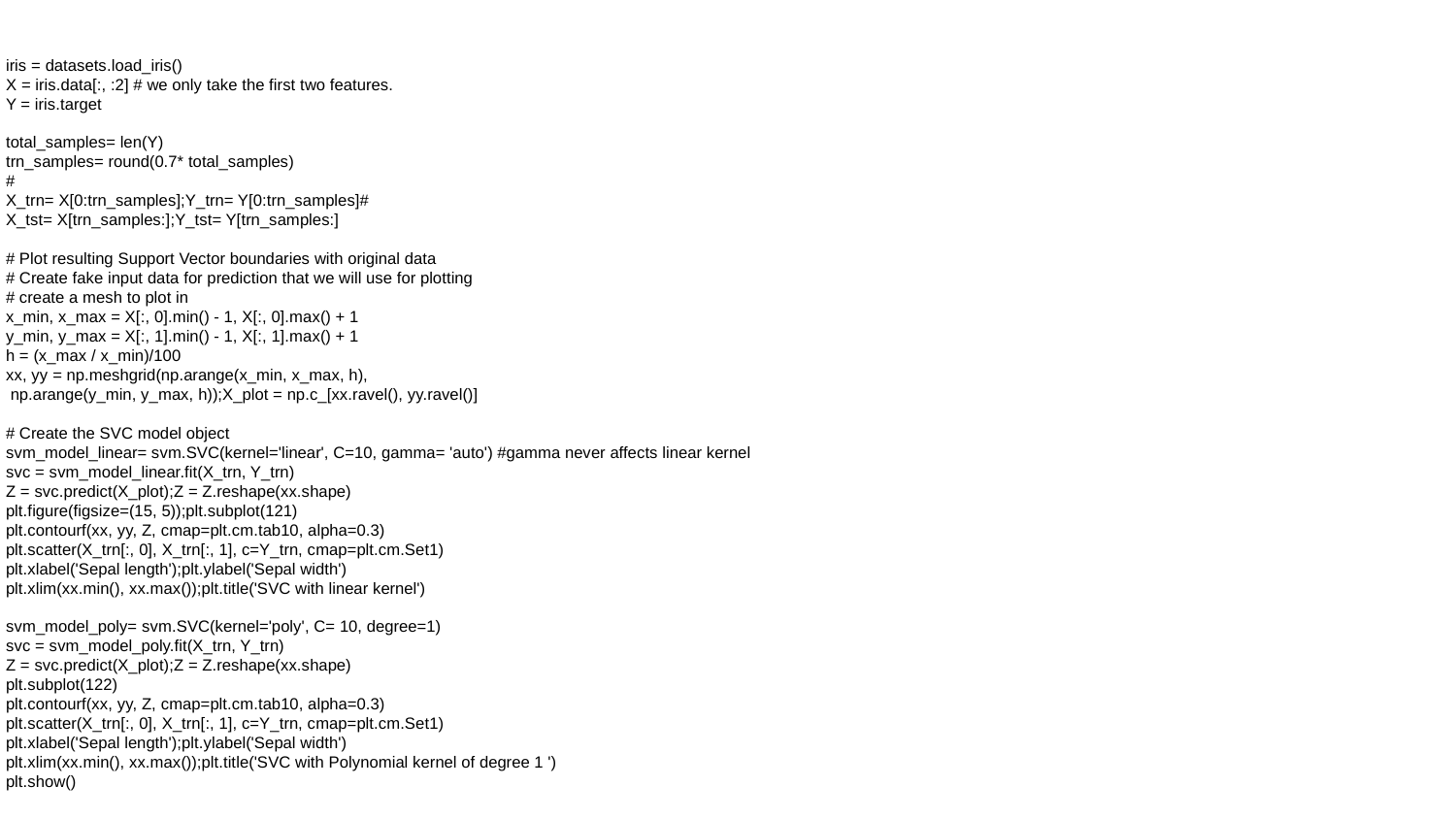

iris = datasets.load_iris()
X = iris.data[:, :2] # we only take the first two features.
Y = iris.target

total_samples= len(Y)
trn_samples= round(0.7* total_samples)
#
X_trn= X[0:trn_samples];Y_trn= Y[0:trn_samples]#
X_tst= X[trn_samples:];Y_tst= Y[trn_samples:]

# Plot resulting Support Vector boundaries with original data
# Create fake input data for prediction that we will use for plotting
# create a mesh to plot in
x_min, x_max = X[:, 0].min() - 1, X[:, 0].max() + 1
y_min, y_max = X[:, 1].min() - 1, X[:, 1].max() + 1
h = (x_max / x_min)/100
xx, yy = np.meshgrid(np.arange(x_min, x_max, h),
 np.arange(y_min, y_max, h));X_plot = np.c_[xx.ravel(), yy.ravel()]

# Create the SVC model object
svm_model_linear= svm.SVC(kernel='linear', C=10, gamma= 'auto') #gamma never affects linear kernel
svc = svm_model_linear.fit(X_trn, Y_trn)
Z = svc.predict(X_plot);Z = Z.reshape(xx.shape)
plt.figure(figsize=(15, 5));plt.subplot(121)
plt.contourf(xx, yy, Z, cmap=plt.cm.tab10, alpha=0.3)
plt.scatter(X_trn[:, 0], X_trn[:, 1], c=Y_trn, cmap=plt.cm.Set1)
plt.xlabel('Sepal length');plt.ylabel('Sepal width')
plt.xlim(xx.min(), xx.max());plt.title('SVC with linear kernel')

svm_model_poly= svm.SVC(kernel='poly', C= 10, degree=1)
svc = svm_model_poly.fit(X_trn, Y_trn)
Z = svc.predict(X_plot);Z = Z.reshape(xx.shape)
plt.subplot(122)
plt.contourf(xx, yy, Z, cmap=plt.cm.tab10, alpha=0.3)
plt.scatter(X_trn[:, 0], X_trn[:, 1], c=Y_trn, cmap=plt.cm.Set1)
plt.xlabel('Sepal length');plt.ylabel('Sepal width')
plt.xlim(xx.min(), xx.max());plt.title('SVC with Polynomial kernel of degree 1 ')
plt.show()